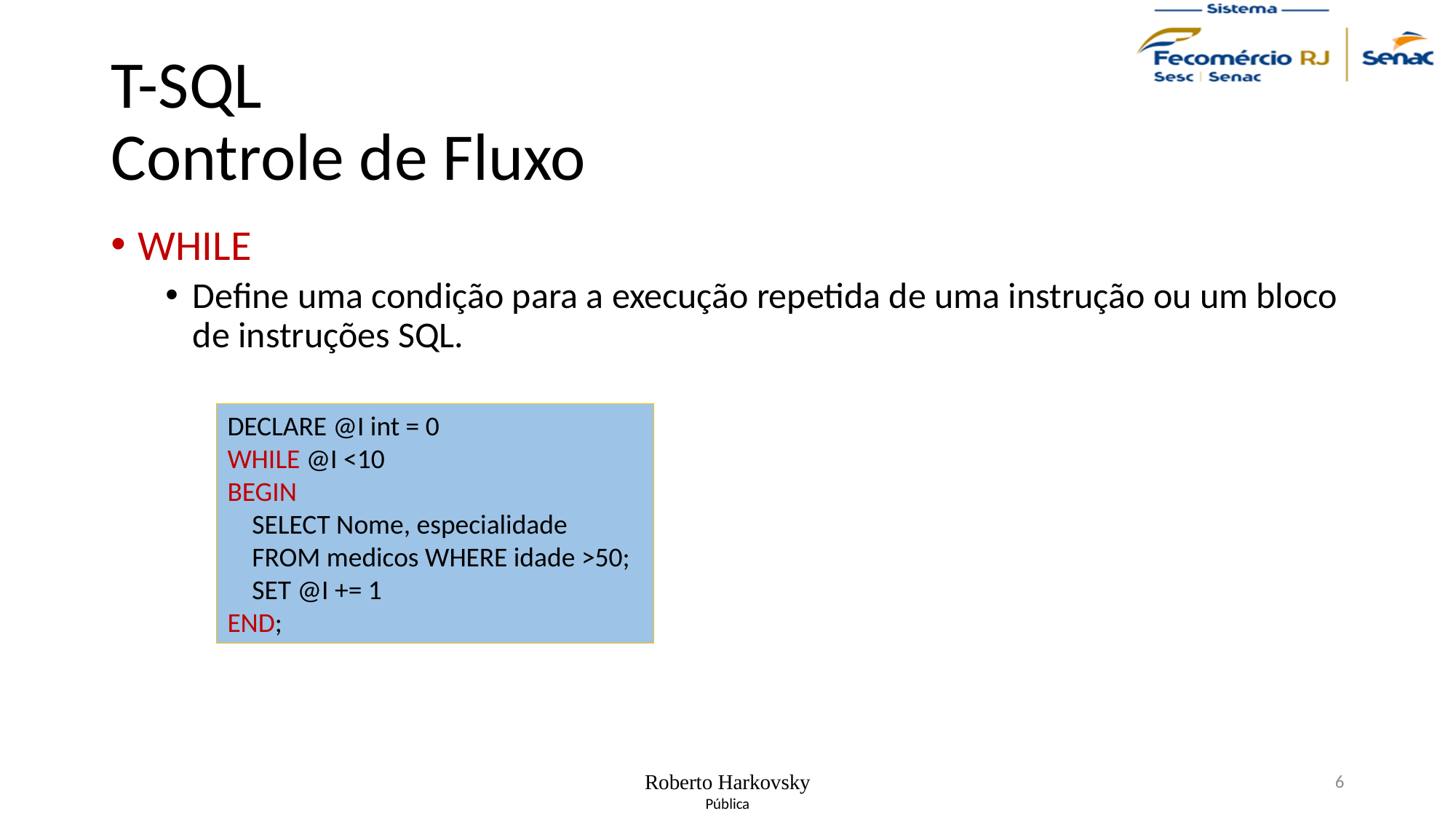

# T-SQL Controle de Fluxo
WHILE
Define uma condição para a execução repetida de uma instrução ou um bloco de instruções SQL.

DECLARE @I int = 0
WHILE @I <10
BEGIN
    SELECT Nome, especialidade
    FROM medicos WHERE idade >50;
    SET @I += 1
END;
Roberto Harkovsky
6